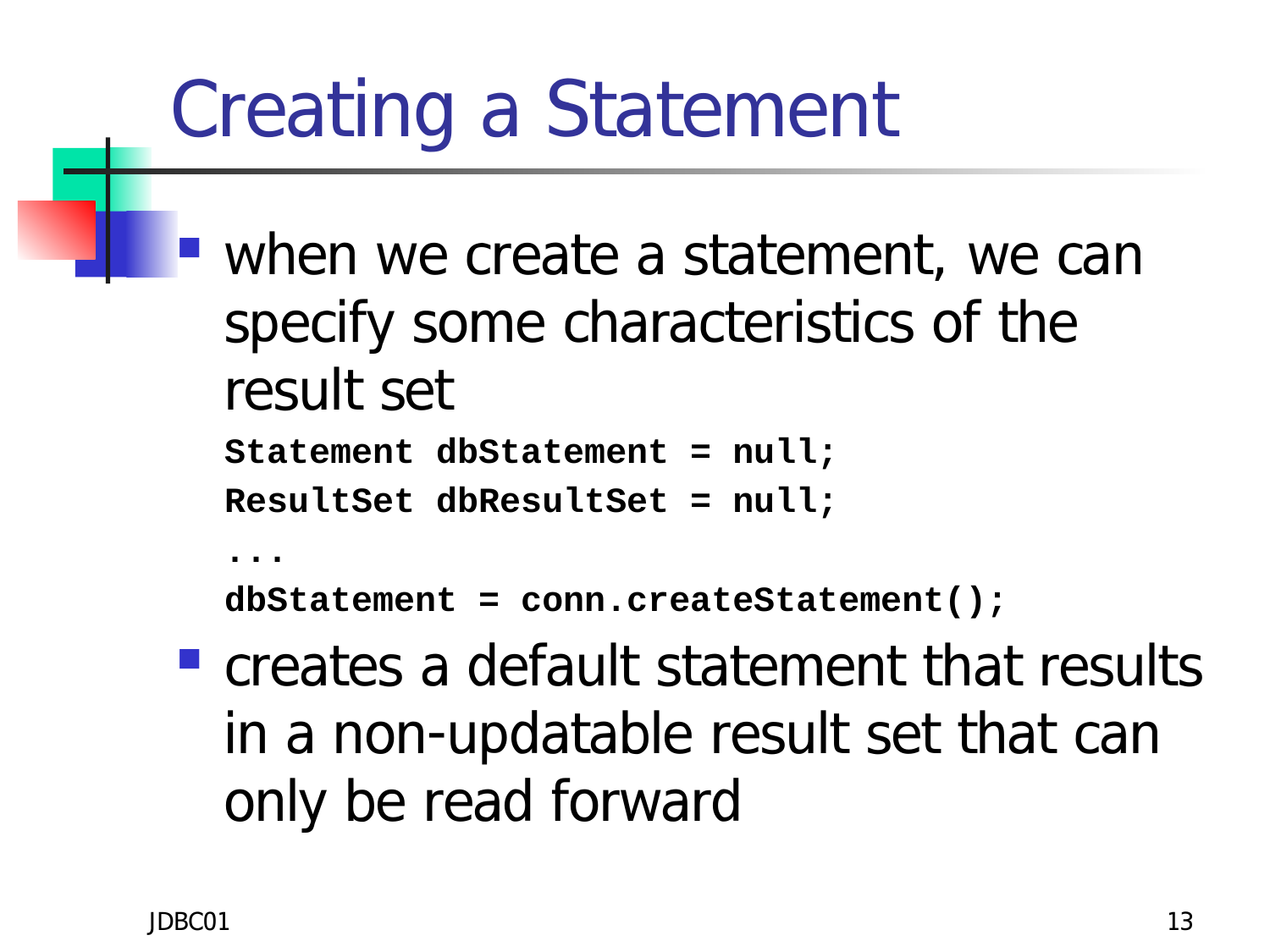

# Creating a Statement
when we create a statement, we can specify some characteristics of the result set
	Statement dbStatement = null;
	ResultSet dbResultSet = null;
	...
	dbStatement = conn.createStatement();
creates a default statement that results in a non-updatable result set that can only be read forward

JDBC01
13